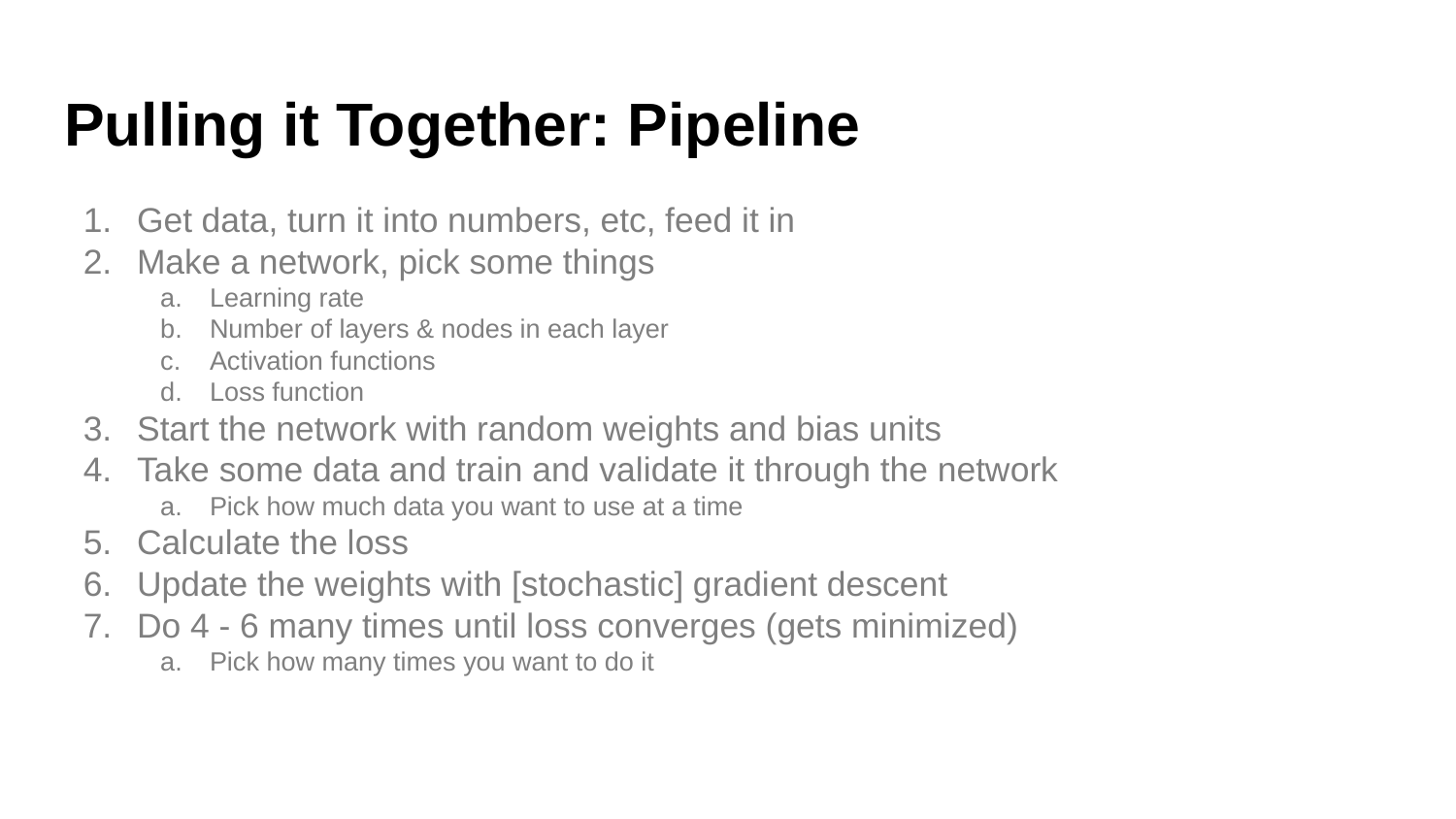

# Pulling it Together: Pipeline
Get data, turn it into numbers, etc, feed it in
Make a network, pick some things
Learning rate
Number of layers & nodes in each layer
Activation functions
Loss function
Start the network with random weights and bias units
Take some data and train and validate it through the network
Pick how much data you want to use at a time
Calculate the loss
Update the weights with [stochastic] gradient descent
Do 4 - 6 many times until loss converges (gets minimized)
Pick how many times you want to do it